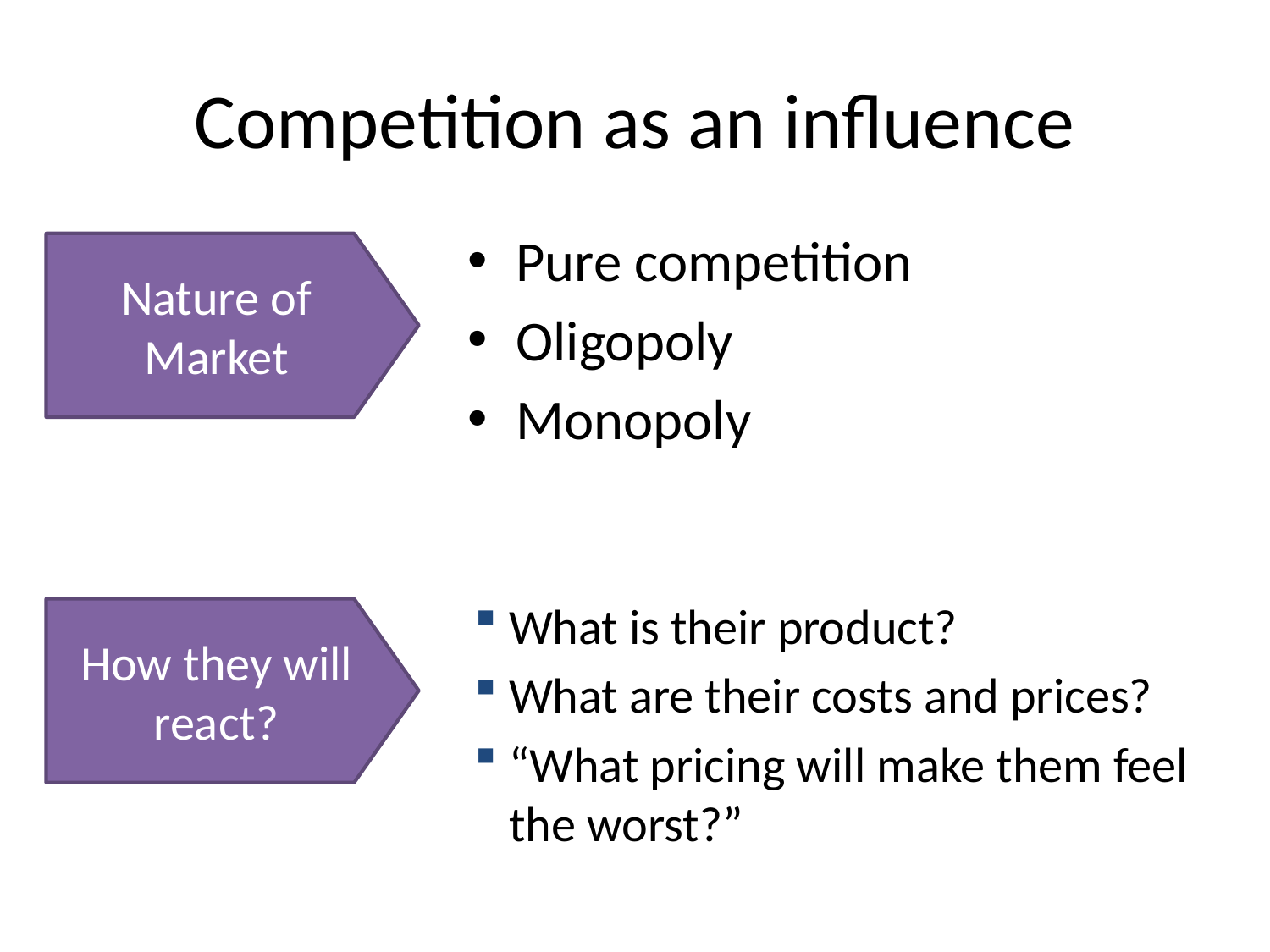

# Competition as an influence
Pure competition
Oligopoly
Monopoly
Nature of Market
What is their product?
What are their costs and prices?
“What pricing will make them feel the worst?”
How they will react?